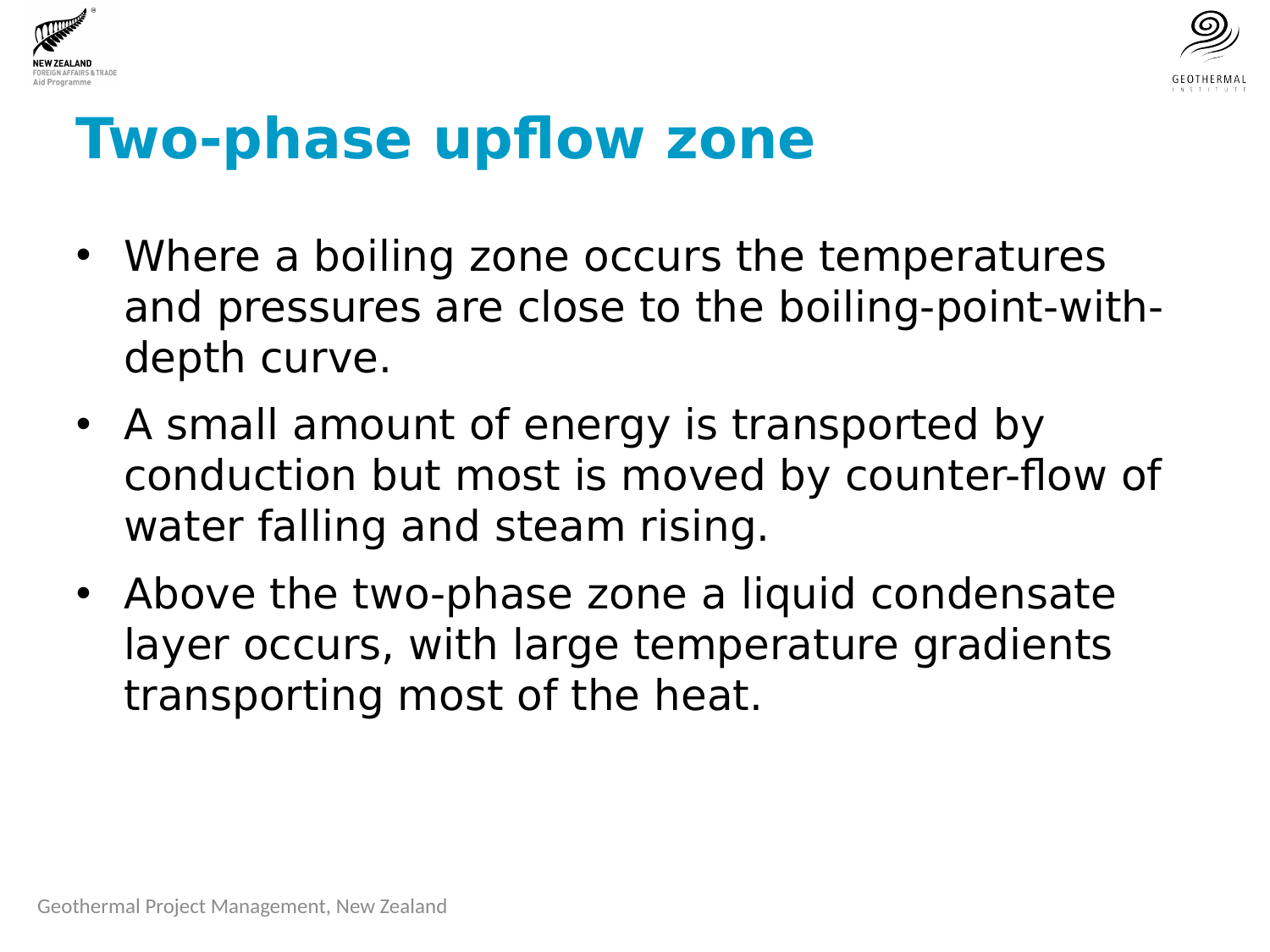

# Two-phase upflow zone
Where a boiling zone occurs the temperatures and pressures are close to the boiling-point-with-depth curve.
A small amount of energy is transported by conduction but most is moved by counter-flow of water falling and steam rising.
Above the two-phase zone a liquid condensate layer occurs, with large temperature gradients transporting most of the heat.